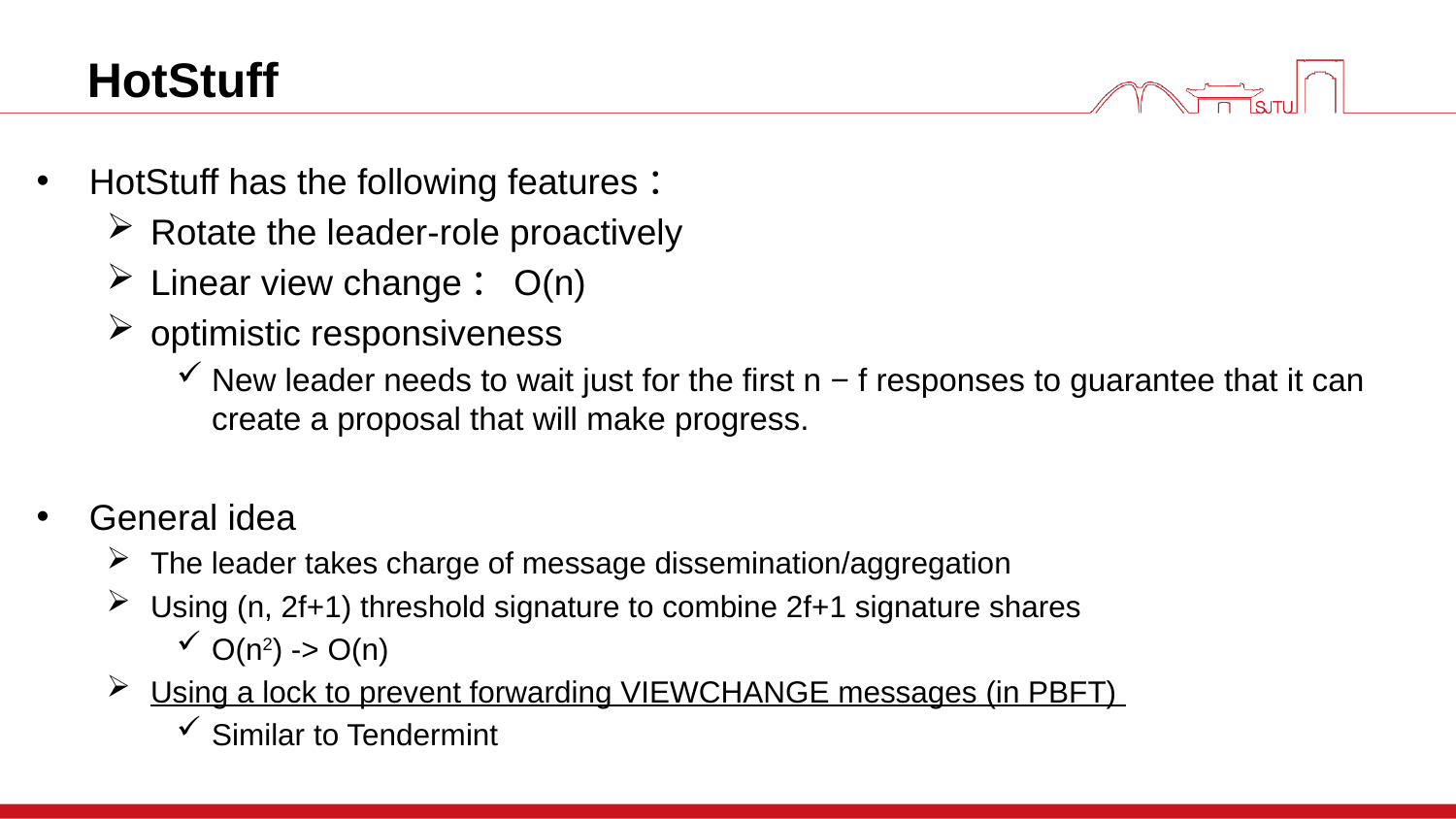

# HotStuff
HotStuff has the following features：
Rotate the leader-role proactively
Linear view change：O(n)
optimistic responsiveness
New leader needs to wait just for the first n − f responses to guarantee that it can create a proposal that will make progress.

General idea
The leader takes charge of message dissemination/aggregation
Using (n, 2f+1) threshold signature to combine 2f+1 signature shares
O(n2) -> O(n)
Using a lock to prevent forwarding VIEWCHANGE messages (in PBFT)
Similar to Tendermint